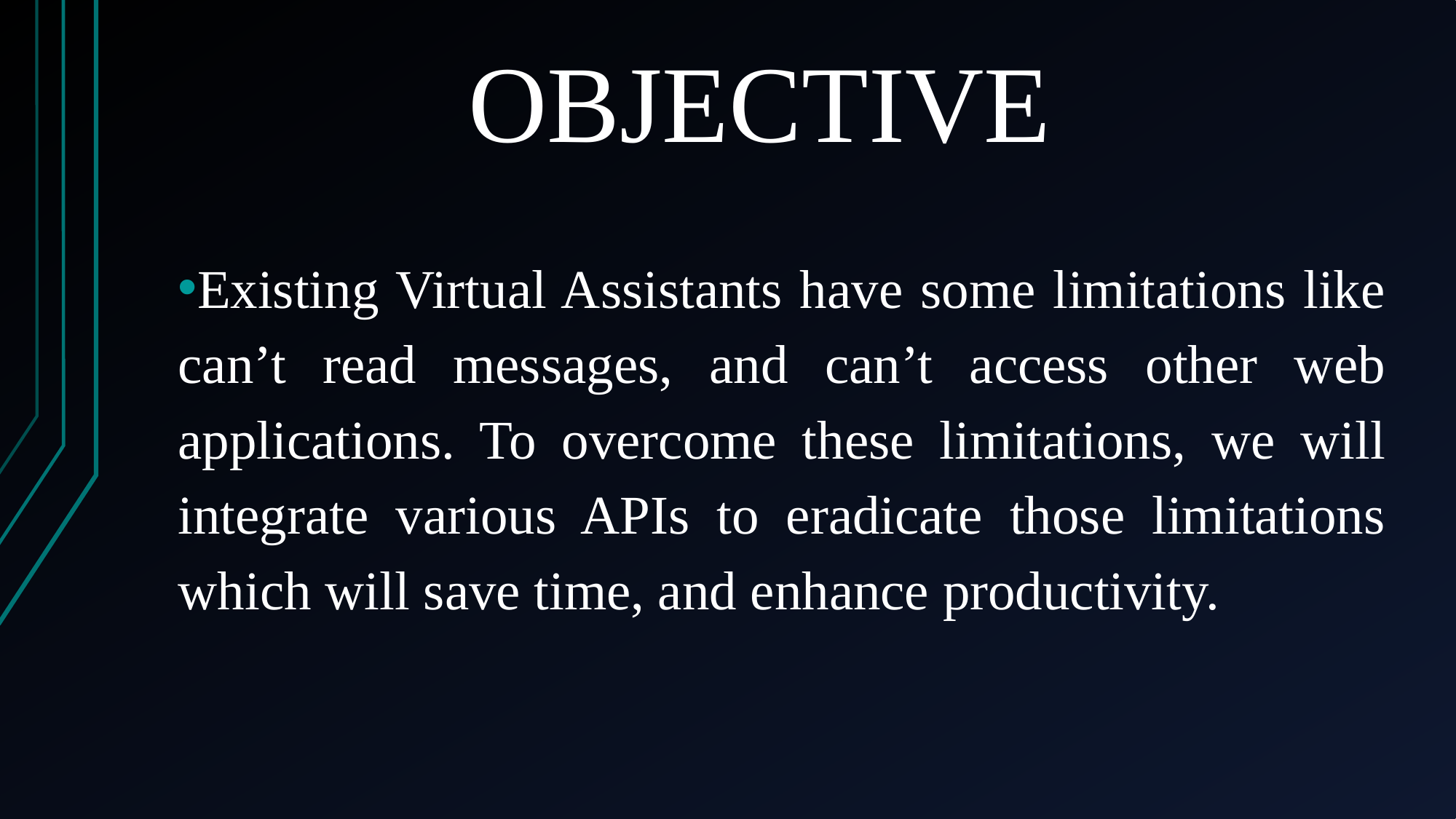

# OBJECTIVE
Existing Virtual Assistants have some limitations like can’t read messages, and can’t access other web applications. To overcome these limitations, we will integrate various APIs to eradicate those limitations which will save time, and enhance productivity.